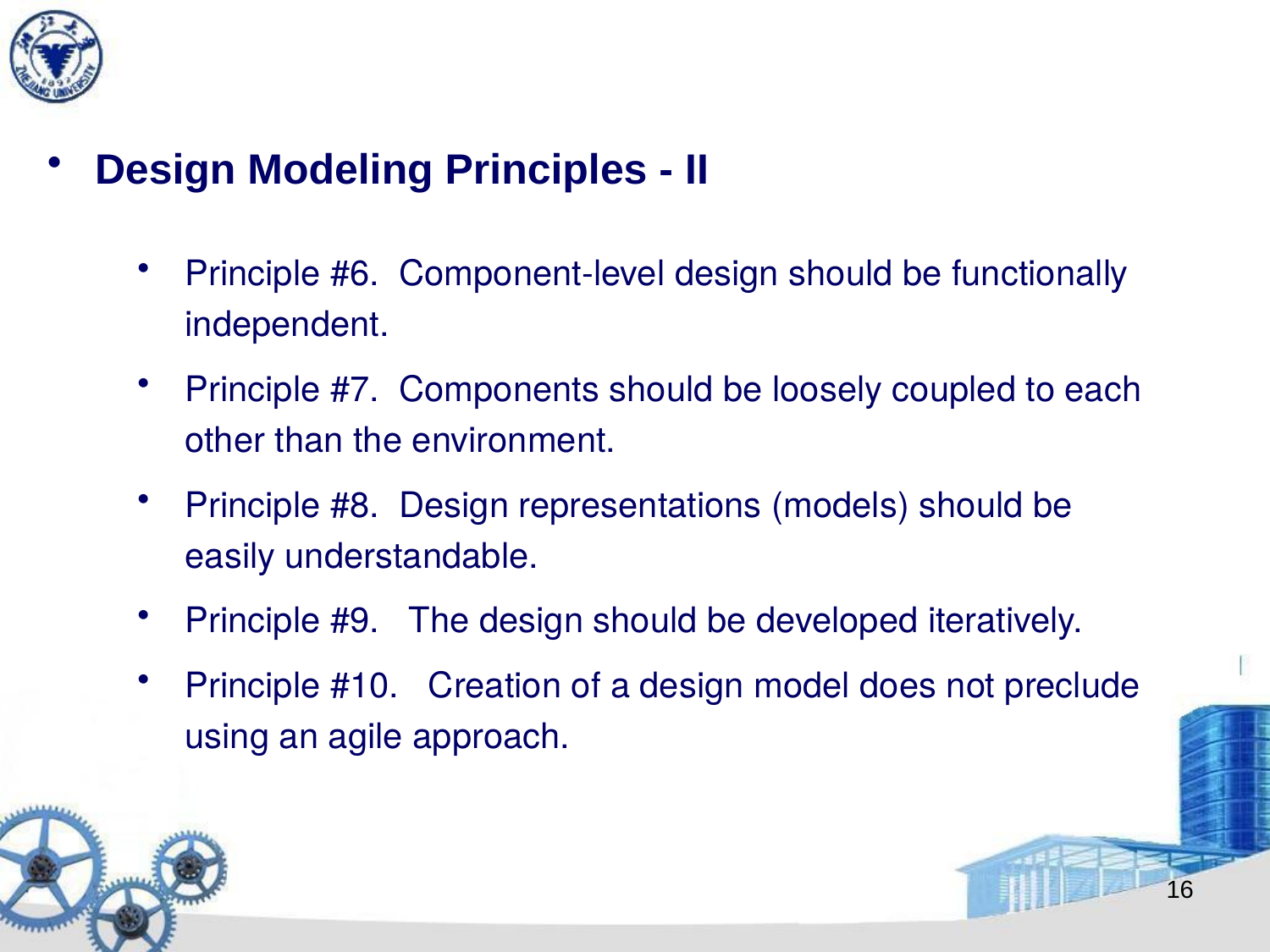

Design Modeling Principles - II
Principle #6.  Component-level design should be functionally independent.
Principle #7.  Components should be loosely coupled to each other than the environment.
Principle #8.  Design representations (models) should be easily understandable.
Principle #9.   The design should be developed iteratively.
Principle #10.   Creation of a design model does not preclude using an agile approach.
16